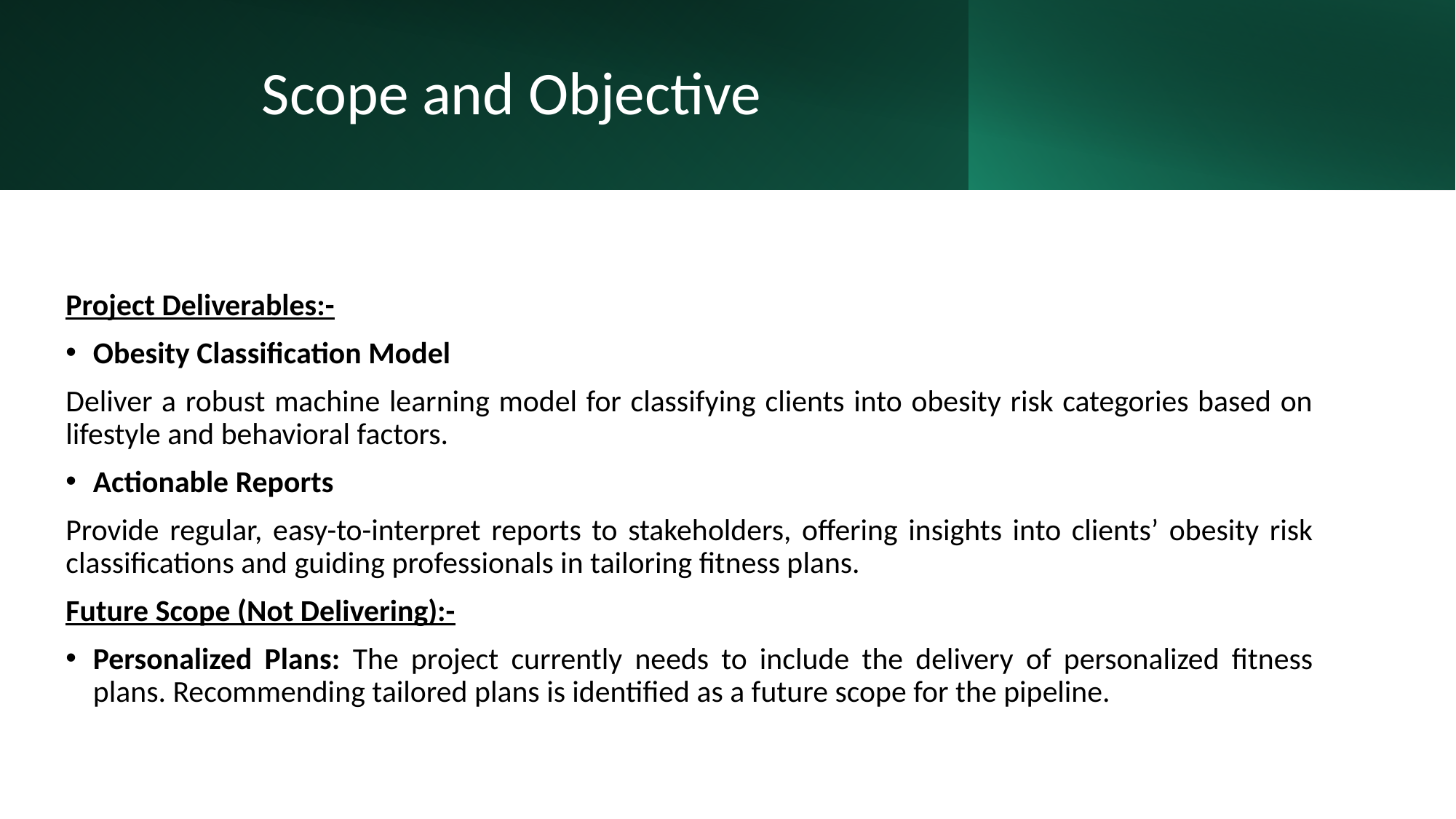

# Scope and Objective
Project Deliverables:-
Obesity Classification Model
Deliver a robust machine learning model for classifying clients into obesity risk categories based on lifestyle and behavioral factors.
Actionable Reports
Provide regular, easy-to-interpret reports to stakeholders, offering insights into clients’ obesity risk classifications and guiding professionals in tailoring fitness plans.
Future Scope (Not Delivering):-
Personalized Plans: The project currently needs to include the delivery of personalized fitness plans. Recommending tailored plans is identified as a future scope for the pipeline.